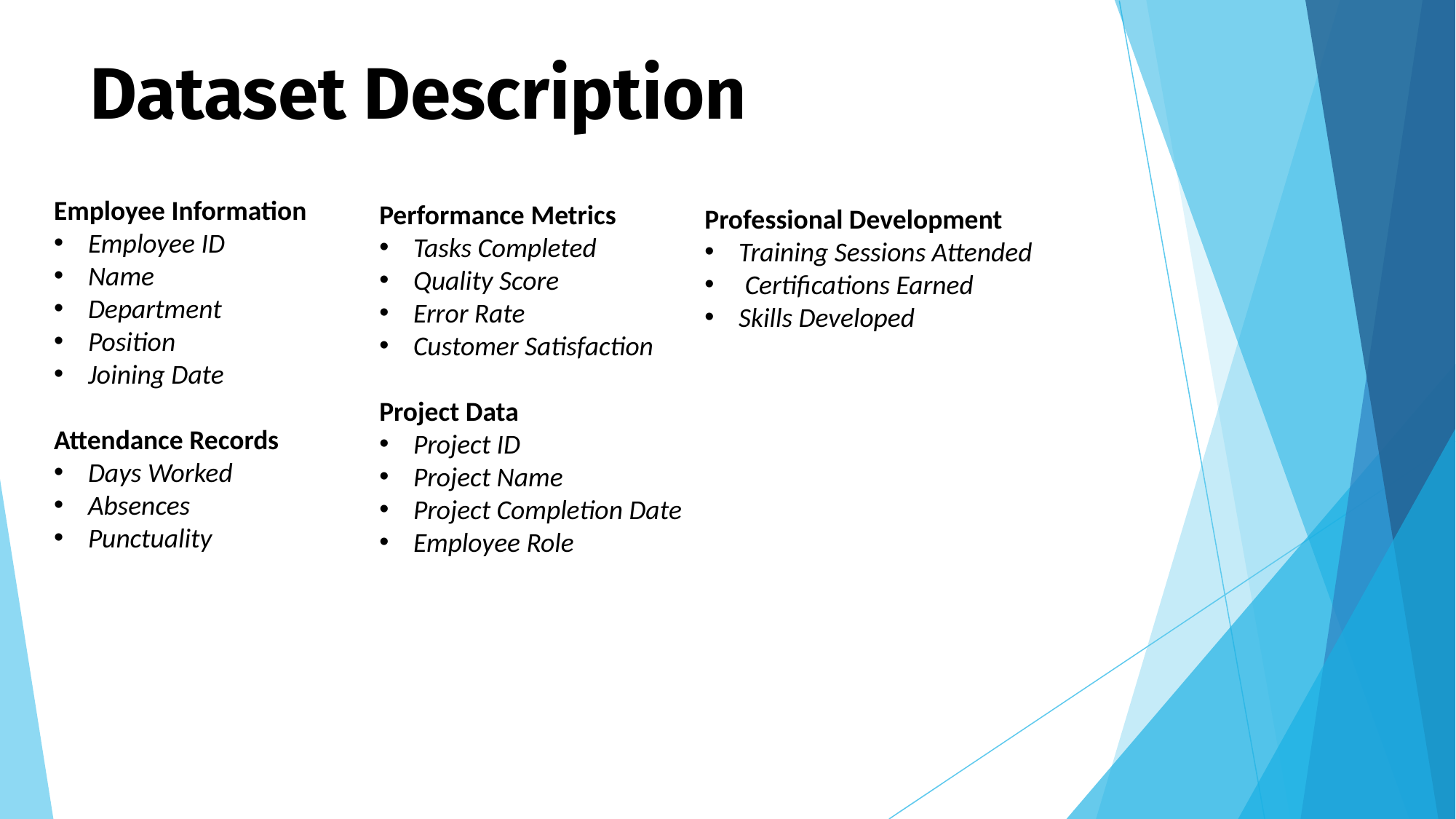

# Dataset Description

Professional Development
Training Sessions Attended
 Certifications Earned
Skills Developed

Performance Metrics
Tasks Completed
Quality Score
Error Rate
Customer Satisfaction

Project Data
Project ID
Project Name
Project Completion Date
Employee Role
Employee Information
Employee ID
Name
Department
Position
Joining Date

Attendance Records
Days Worked
Absences
Punctuality